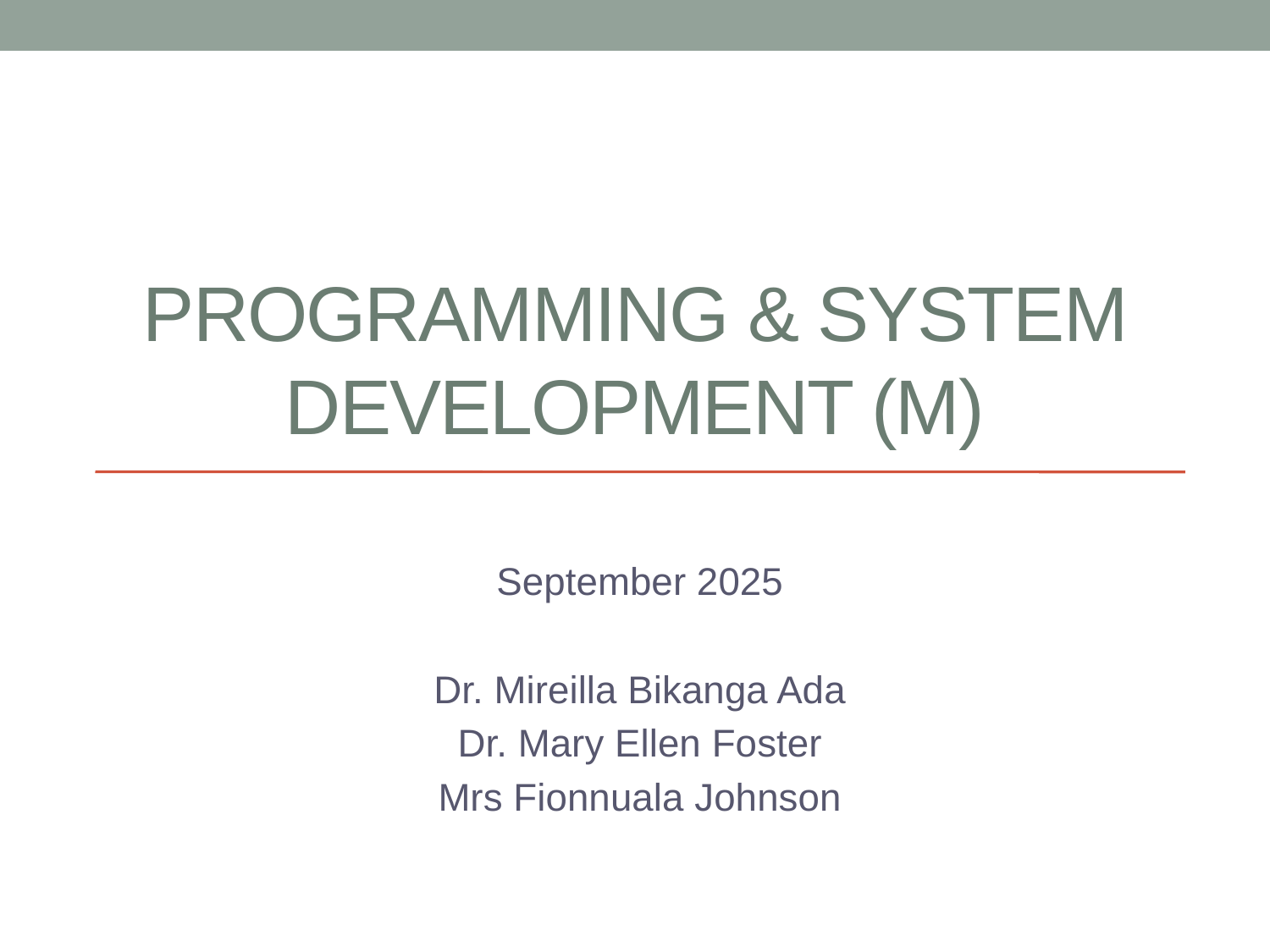

# Programming & System Development (M)
September 2025

Dr. Mireilla Bikanga Ada
Dr. Mary Ellen Foster
Mrs Fionnuala Johnson

© 2008 David A Watt, University of Glasgow